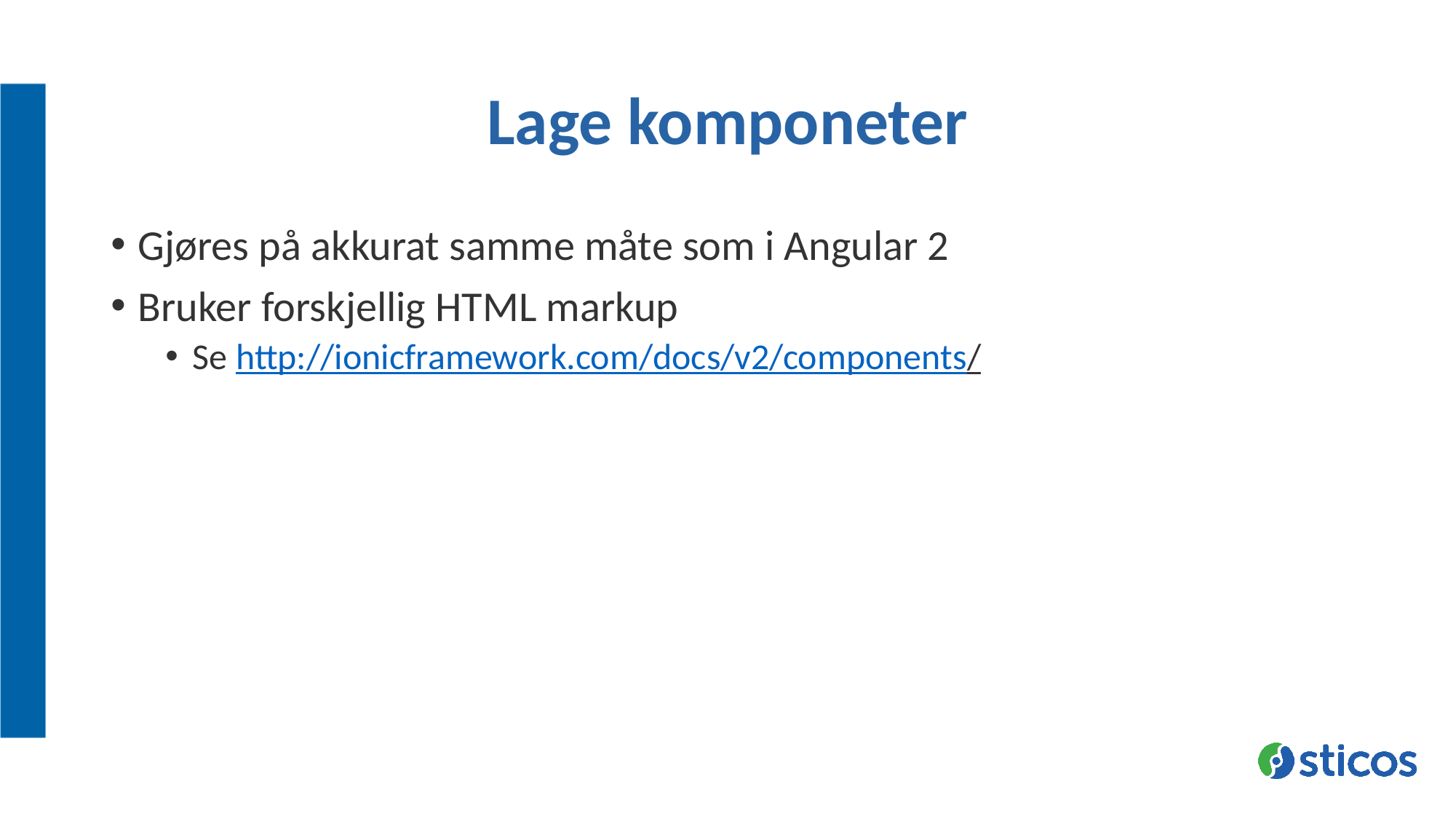

# Lage komponeter
Gjøres på akkurat samme måte som i Angular 2
Bruker forskjellig HTML markup
Se http://ionicframework.com/docs/v2/components/